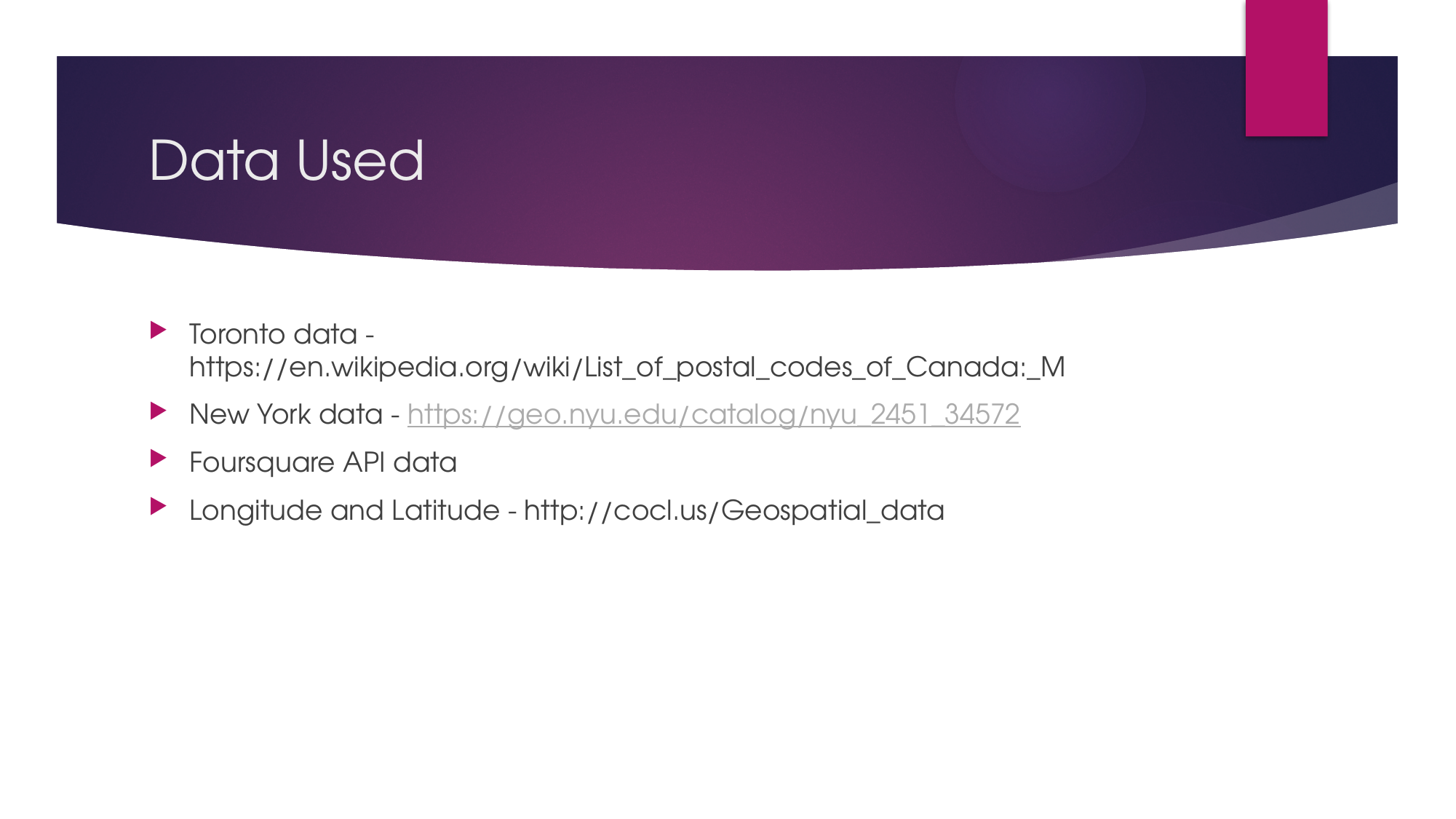

# Data Used
Toronto data - https://en.wikipedia.org/wiki/List_of_postal_codes_of_Canada:_M
New York data - https://geo.nyu.edu/catalog/nyu_2451_34572
Foursquare API data
Longitude and Latitude - http://cocl.us/Geospatial_data